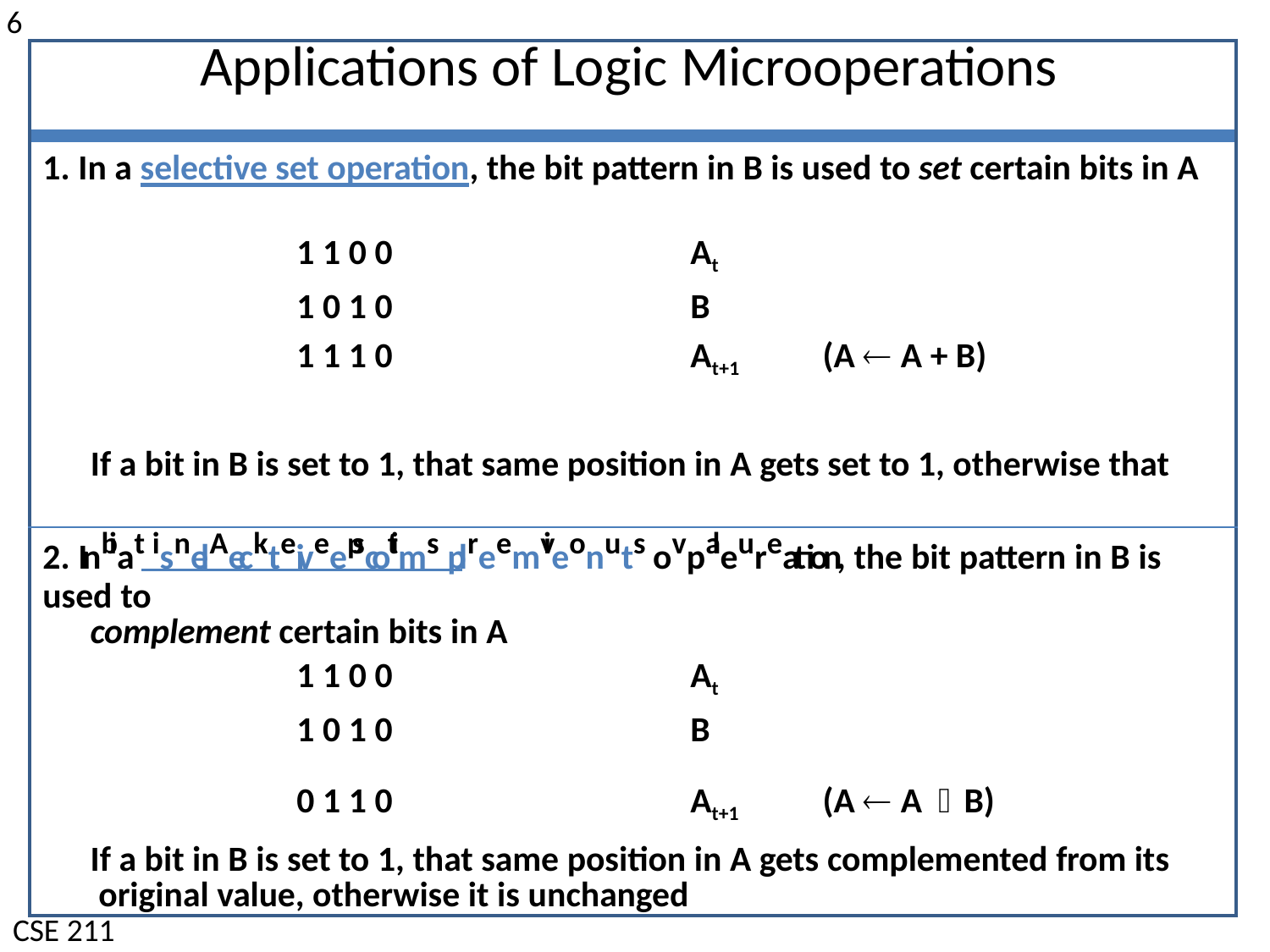

6
| Applications of Logic Microoperations |
| --- |
|  |
| 1. In a selective set operation, the bit pattern in B is used to set certain bits in A 1 1 0 0 At 1 0 1 0 B 1 1 1 0 At+1 (A ← A + B) If a bit in B is set to 1, that same position in A gets set to 1, otherwise that |
| 2. Inbiat isnelAeckteiveepscoitms plreemvieonuts ovpaleureation, the bit pattern in B is used to complement certain bits in A 1 1 0 0 At 1 0 1 0 B 0 1 1 0 At+1 (A ← A Ⓒ B) If a bit in B is set to 1, that same position in A gets complemented from its original value, otherwise it is unchanged |

CSE 211